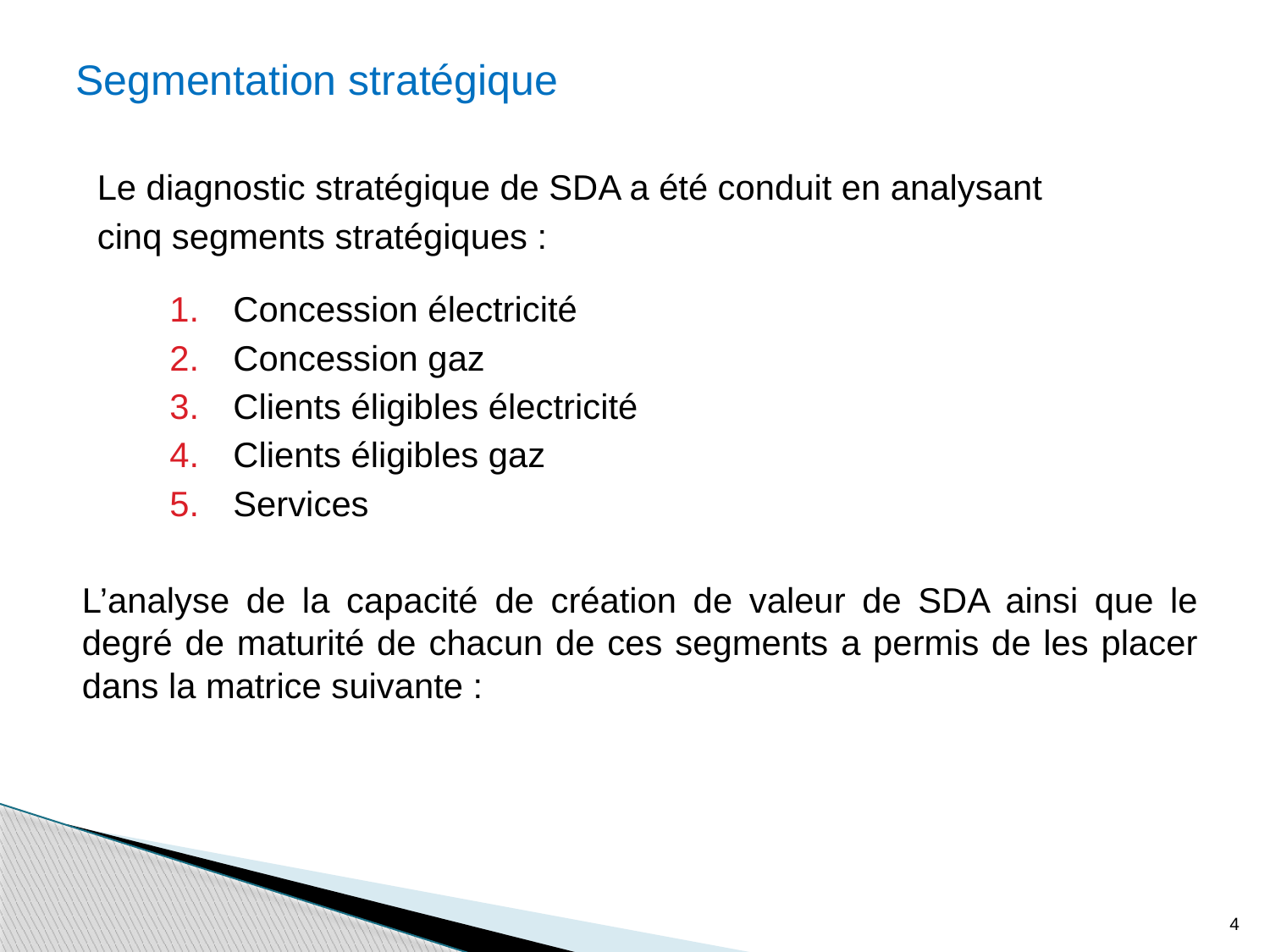

# Segmentation stratégique
Le diagnostic stratégique de SDA a été conduit en analysant
cinq segments stratégiques :

Concession électricité
Concession gaz
Clients éligibles électricité
Clients éligibles gaz
Services

L’analyse de la capacité de création de valeur de SDA ainsi que le degré de maturité de chacun de ces segments a permis de les placer dans la matrice suivante :
4